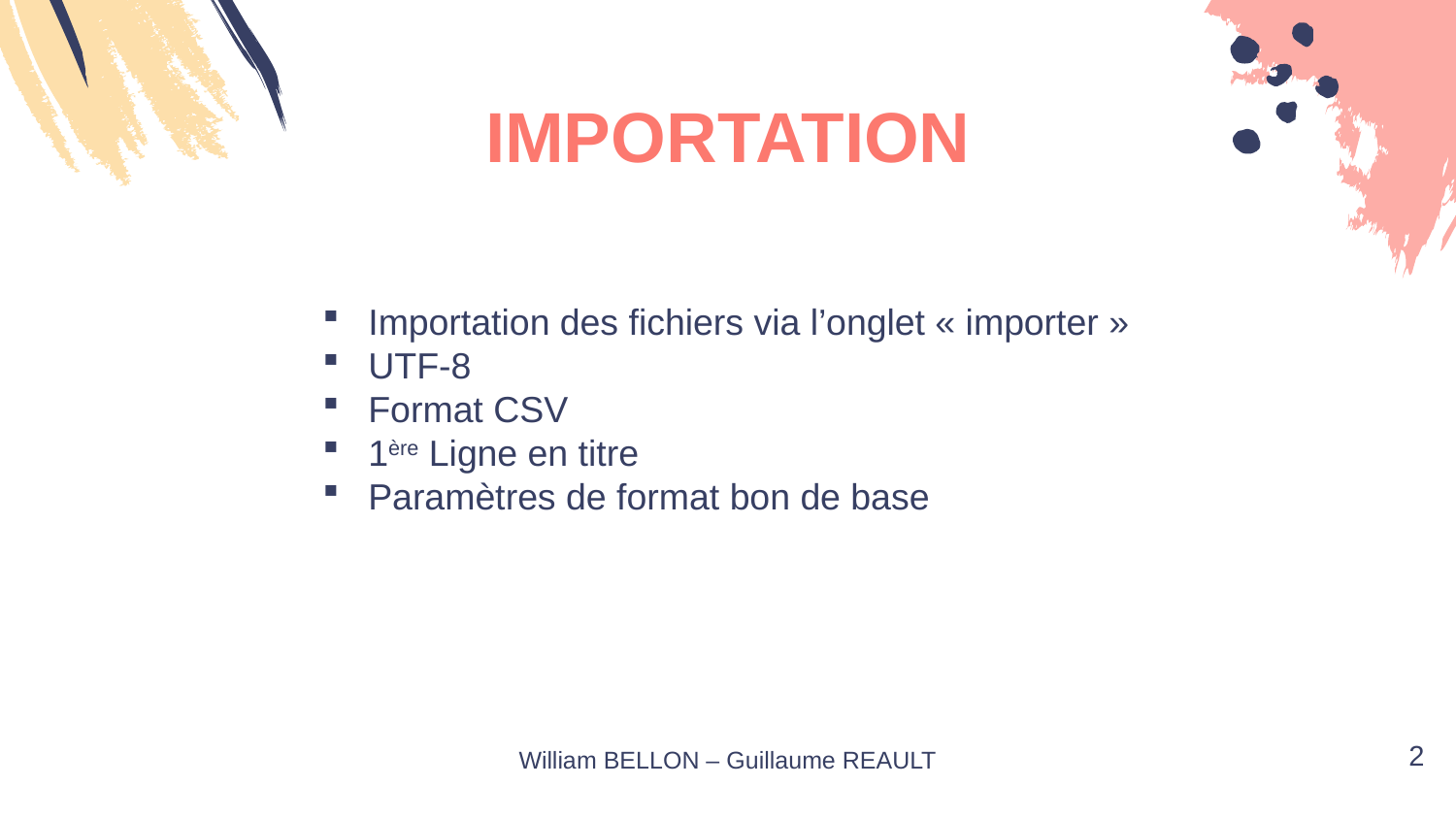

# IMPORTATION
Importation des fichiers via l’onglet « importer »
UTF-8
Format CSV
1ère Ligne en titre
Paramètres de format bon de base
William BELLON – Guillaume REAULT
2